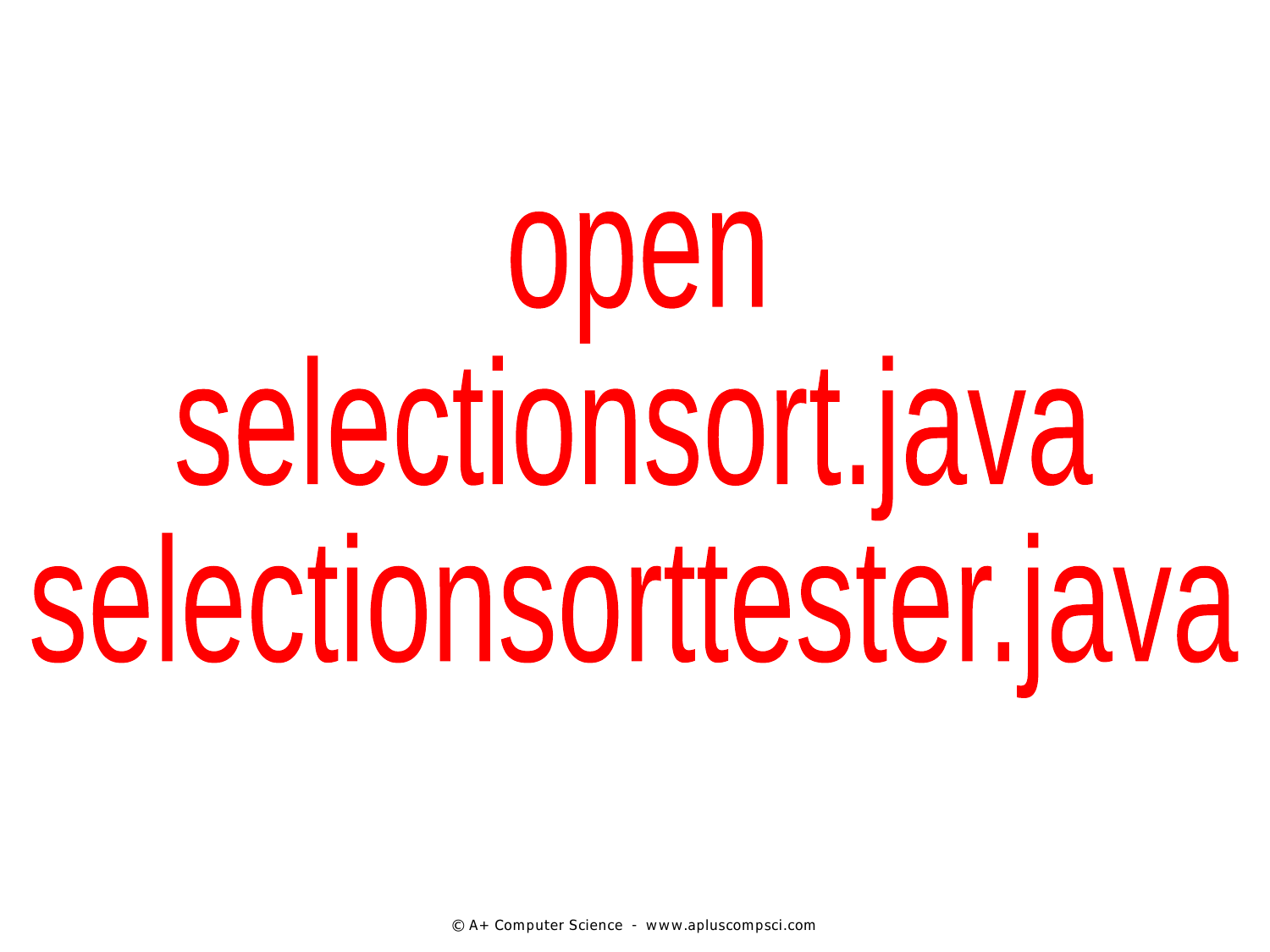

open
selectionsort.java
selectionsorttester.java

© A+ Computer Science  -  www.apluscompsci.com